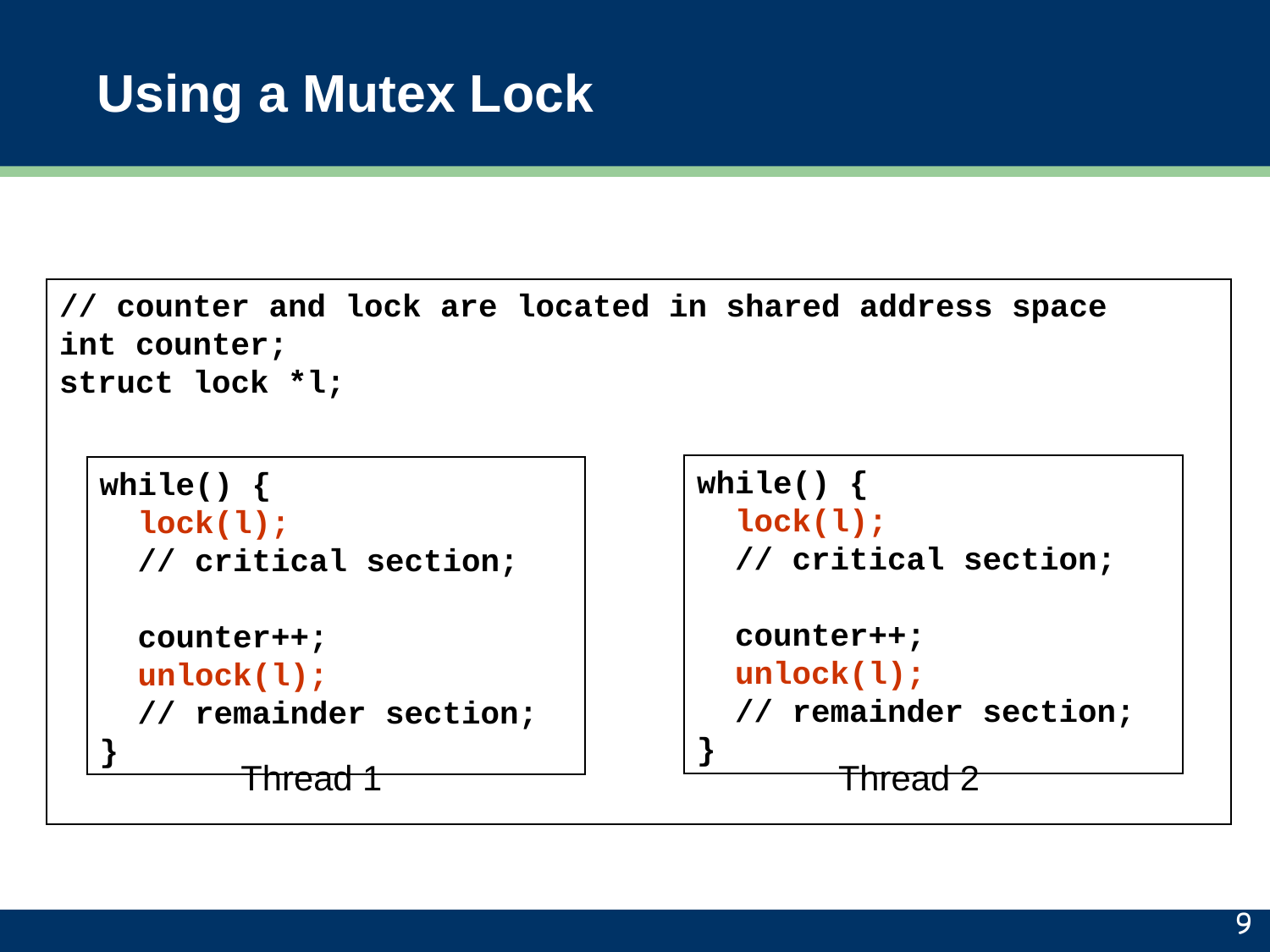

# Using a Mutex Lock
// counter and lock are located in shared address space
int counter;
struct lock *l;

while() {
  lock(l);
  // critical section;
  counter++;
  unlock(l);
  // remainder section;
}
while() {
  lock(l);
  // critical section;
  counter++;
  unlock(l);
  // remainder section;
}
Thread 1
Thread 2
9